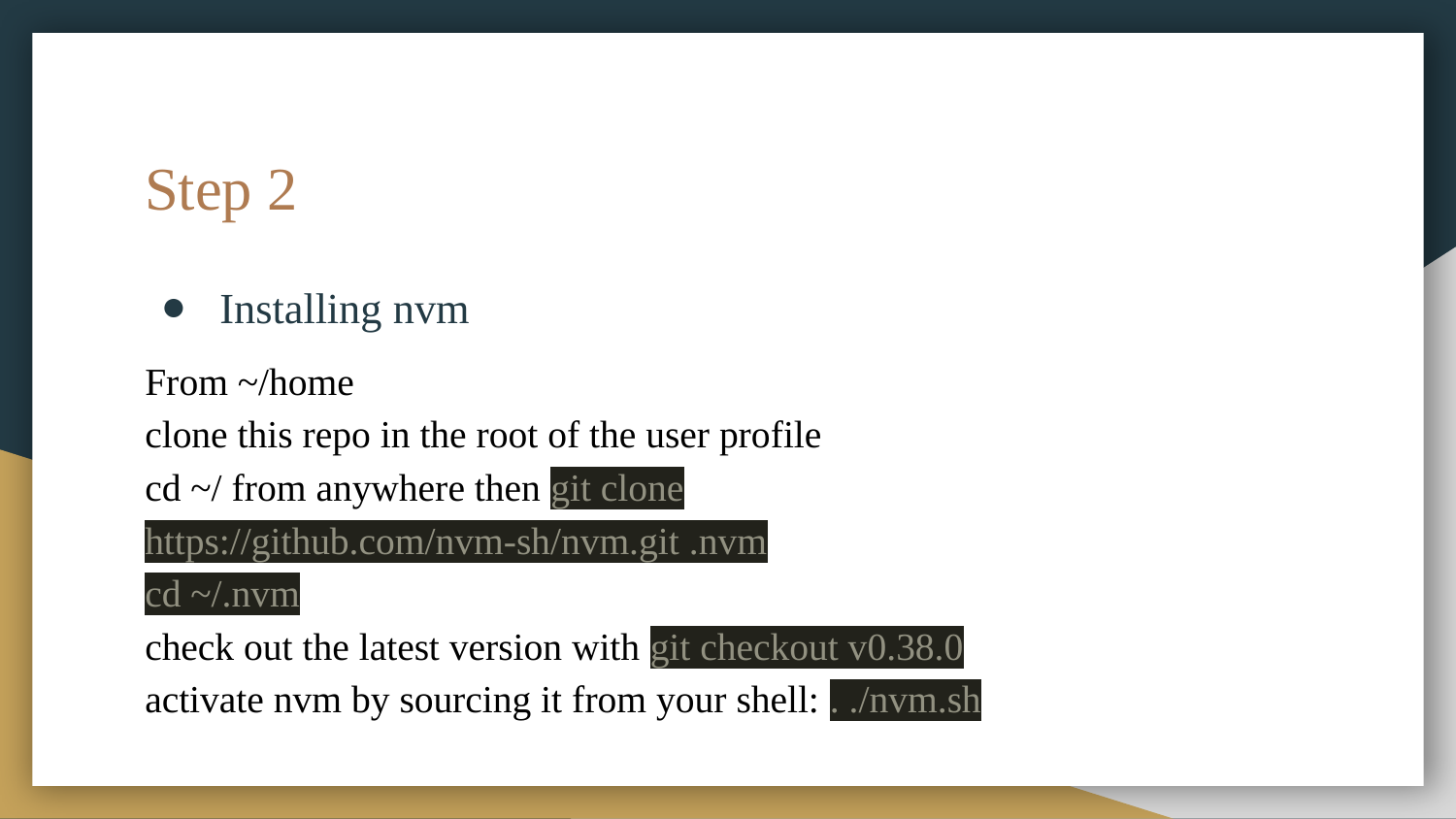

# Step 2
Installing nvm
From ~/home
clone this repo in the root of the user profile
cd ~/ from anywhere then git clone https://github.com/nvm-sh/nvm.git .nvm
cd ~/.nvm
check out the latest version with git checkout v0.38.0
activate nvm by sourcing it from your shell: . ./nvm.sh